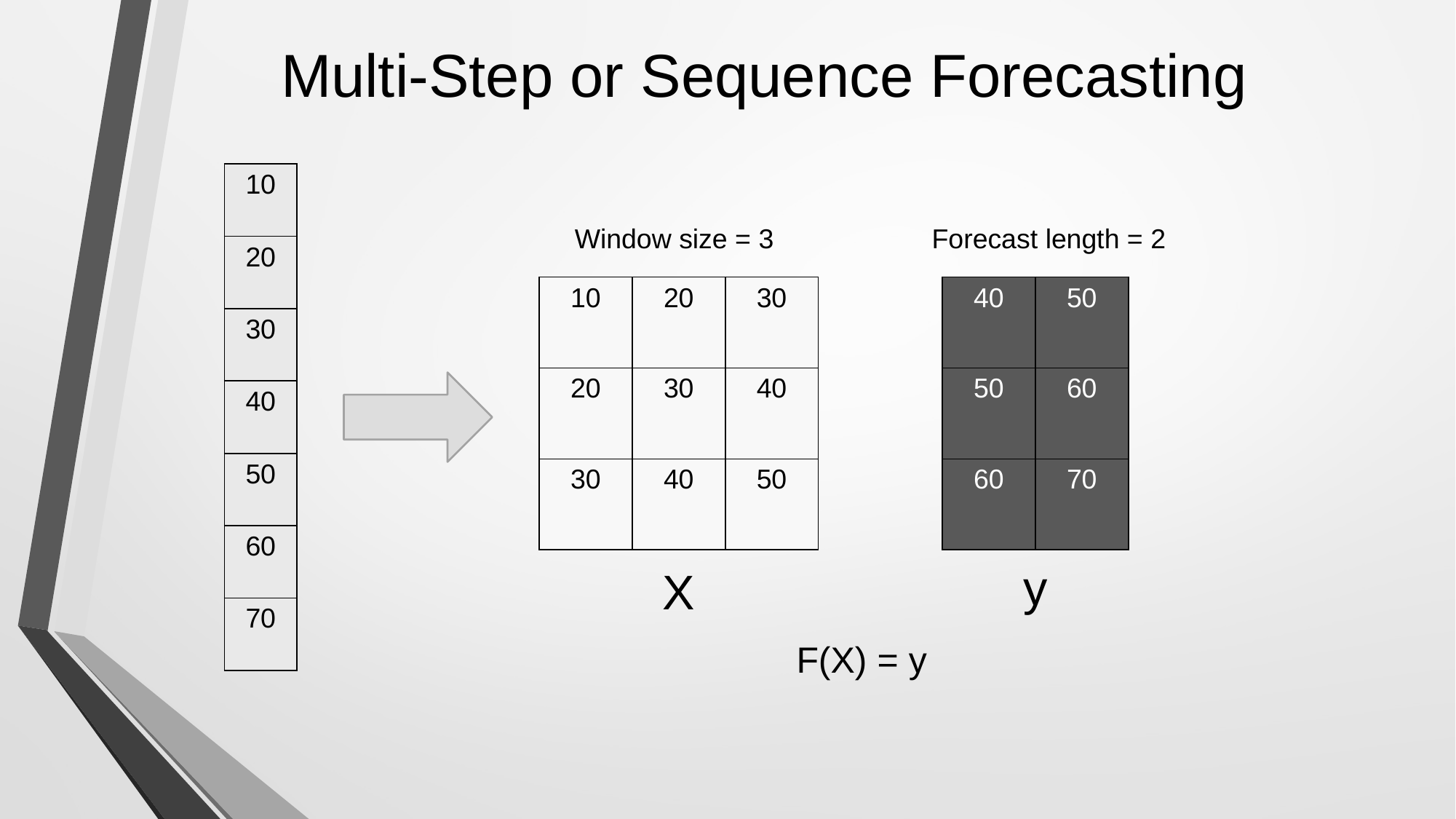

# Multi-Step or Sequence Forecasting
| 10 |
| --- |
| 20 |
| 30 |
| 40 |
| 50 |
| 60 |
| 70 |
Window size = 3
Forecast length = 2
| 10 | 20 | 30 |
| --- | --- | --- |
| 20 | 30 | 40 |
| 30 | 40 | 50 |
| 40 | 50 |
| --- | --- |
| 50 | 60 |
| 60 | 70 |

y
X
F(X) = y